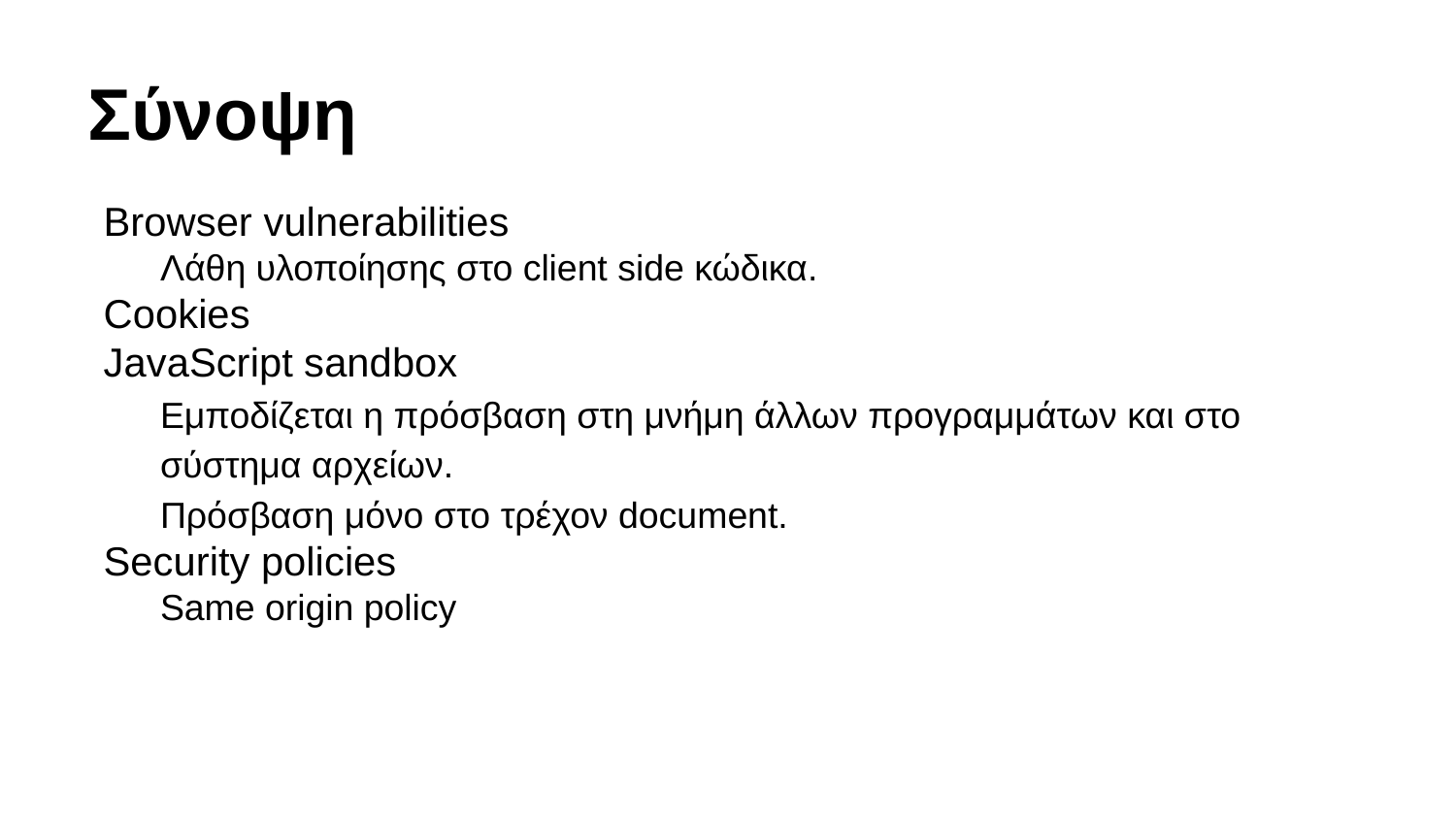

# Σύνοψη
Browser vulnerabilities
Λάθη υλοποίησης στο client side κώδικα.
Cookies
JavaScript sandbox
Εμποδίζεται η πρόσβαση στη μνήμη άλλων προγραμμάτων και στο σύστημα αρχείων.
Πρόσβαση μόνο στο τρέχον document.
Security policies
Same origin policy